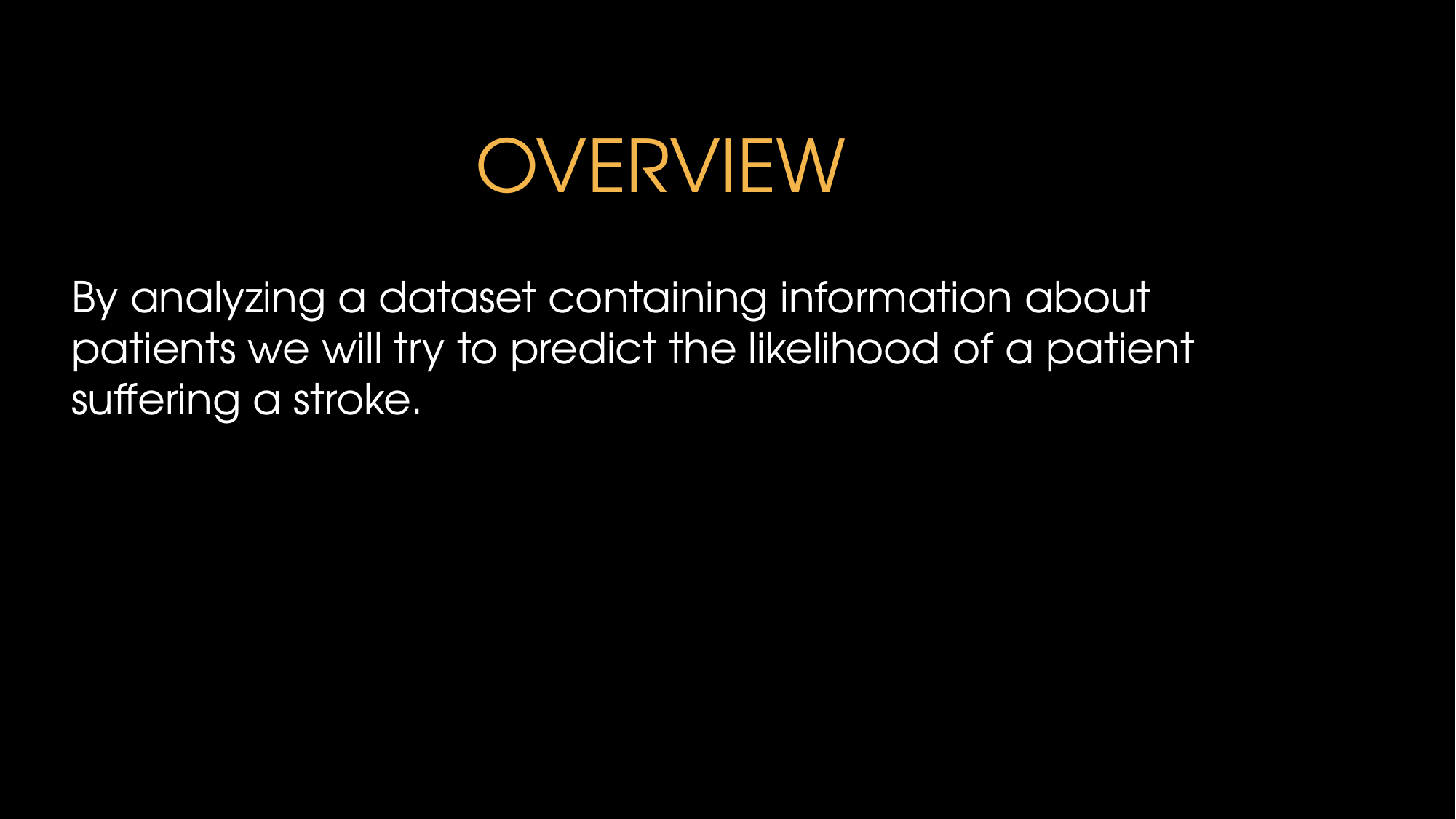

# Overview
By analyzing a dataset containing information about patients we will try to predict the likelihood of a patient suffering a stroke.